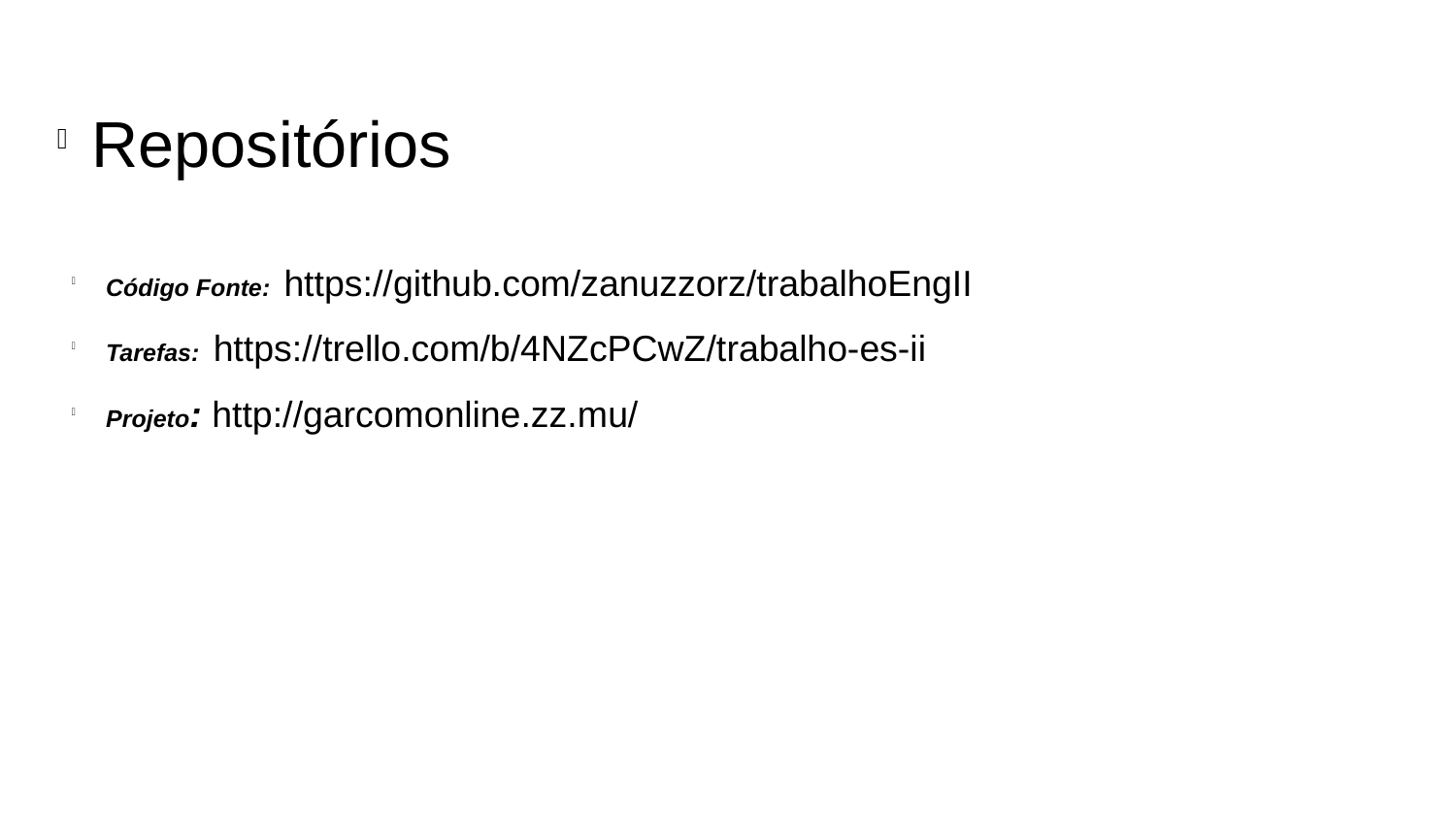

Repositórios
Código Fonte:  https://github.com/zanuzzorz/trabalhoEngII
Tarefas:  https://trello.com/b/4NZcPCwZ/trabalho-es-ii
Projeto: http://garcomonline.zz.mu/